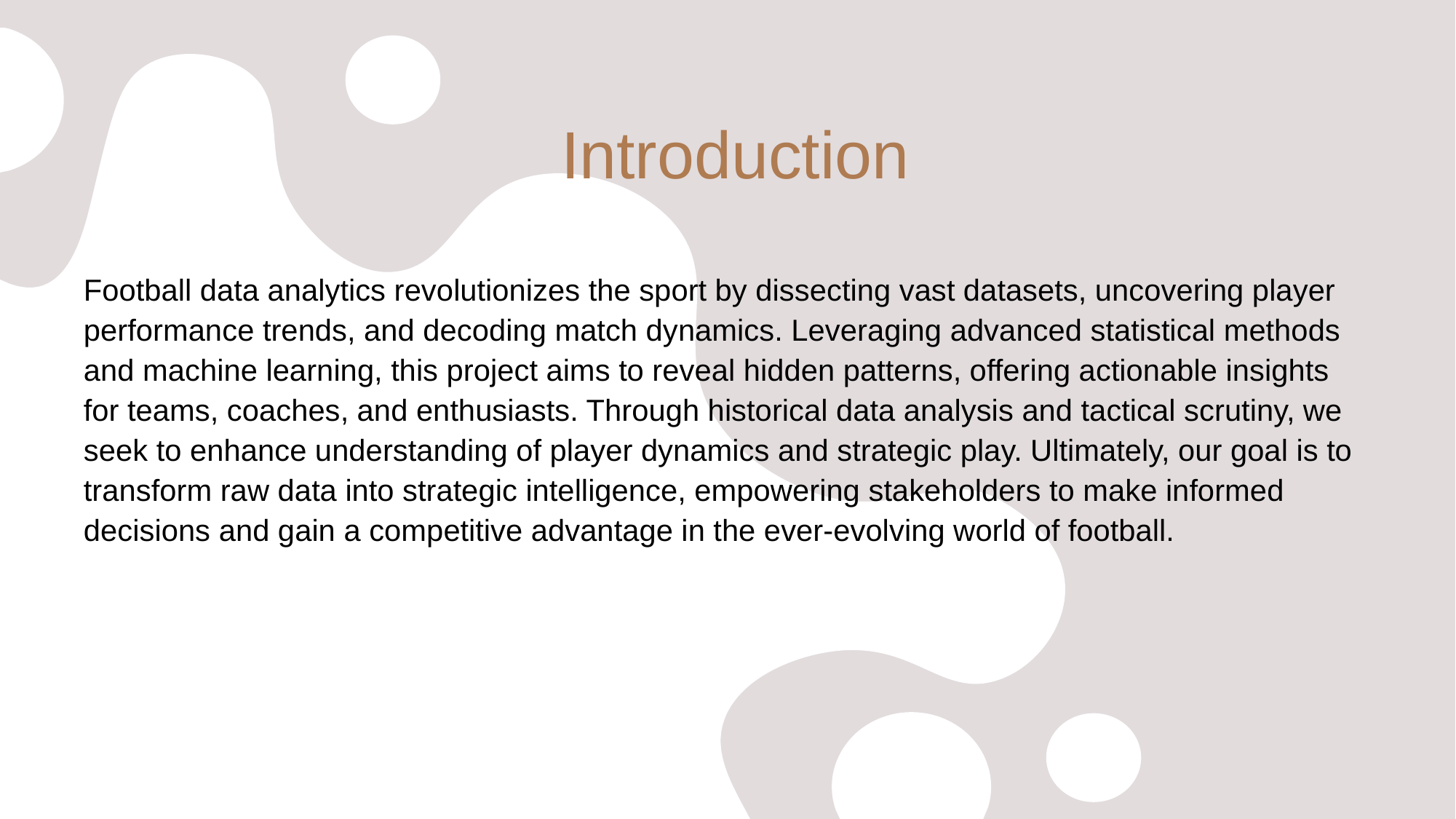

# Introduction

Football data analytics revolutionizes the sport by dissecting vast datasets, uncovering player performance trends, and decoding match dynamics. Leveraging advanced statistical methods and machine learning, this project aims to reveal hidden patterns, offering actionable insights for teams, coaches, and enthusiasts. Through historical data analysis and tactical scrutiny, we seek to enhance understanding of player dynamics and strategic play. Ultimately, our goal is to transform raw data into strategic intelligence, empowering stakeholders to make informed decisions and gain a competitive advantage in the ever-evolving world of football.